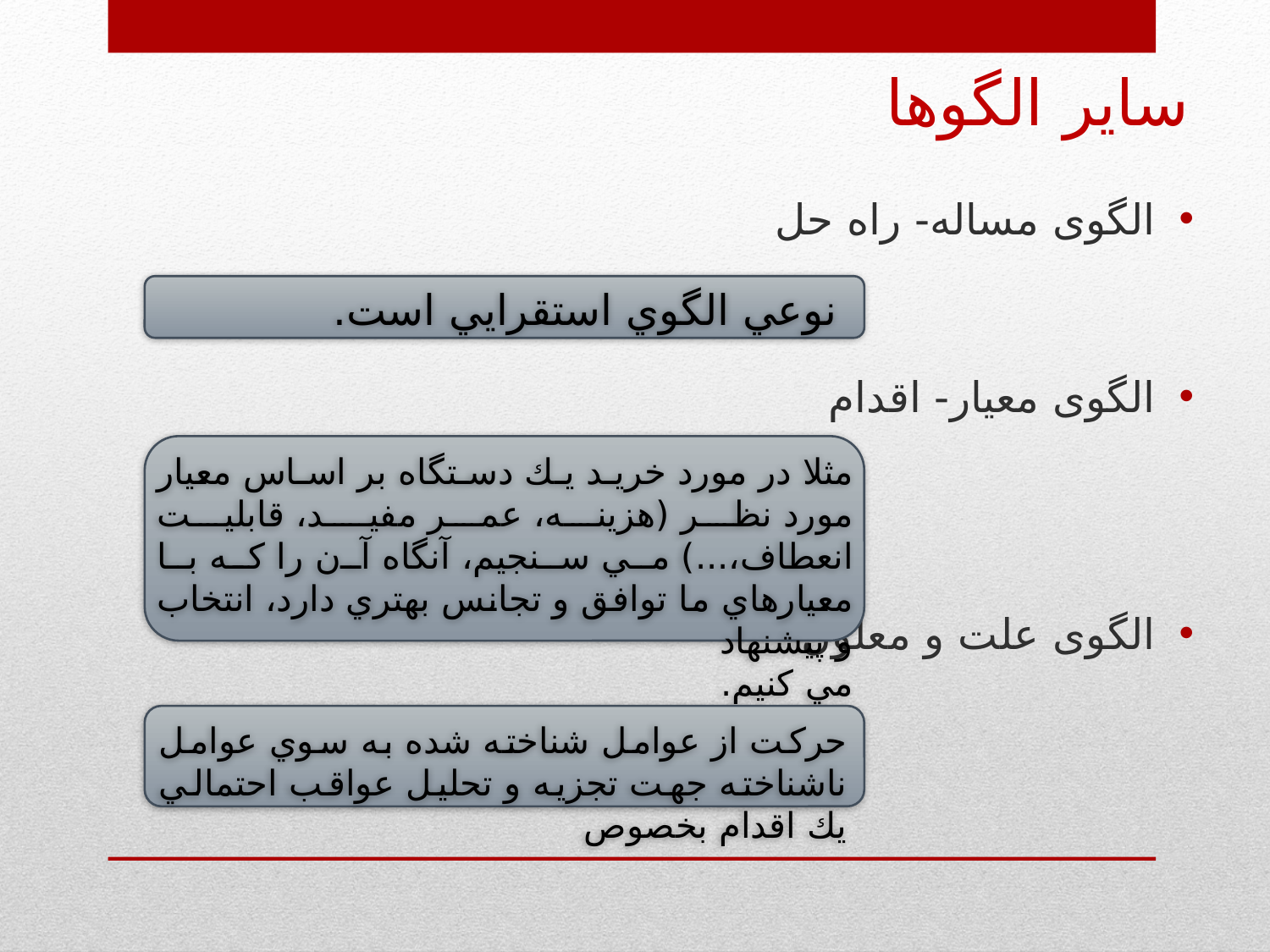

سایر الگوها
# الگوی مساله- راه حل

الگوی معیار- اقدام

الگوی علت و معلول

نوعي الگوي استقرايي است.

مثلا در مورد خريد يك دستگاه بر اساس معيار مورد نظر (هزينه، عمر مفيـد، قابليت انعطاف،...) مي سنجيم، آنگاه آن را كه با معيارهاي ما توافق و تجانس بهتري دارد، انتخاب و پيشنهاد
مي كنيم.

حركت از عوامل شناخته شده به سوي عوامل ناشناخته جهت تجزيه و تحليل عواقب احتمالي يك اقدام بخصوص